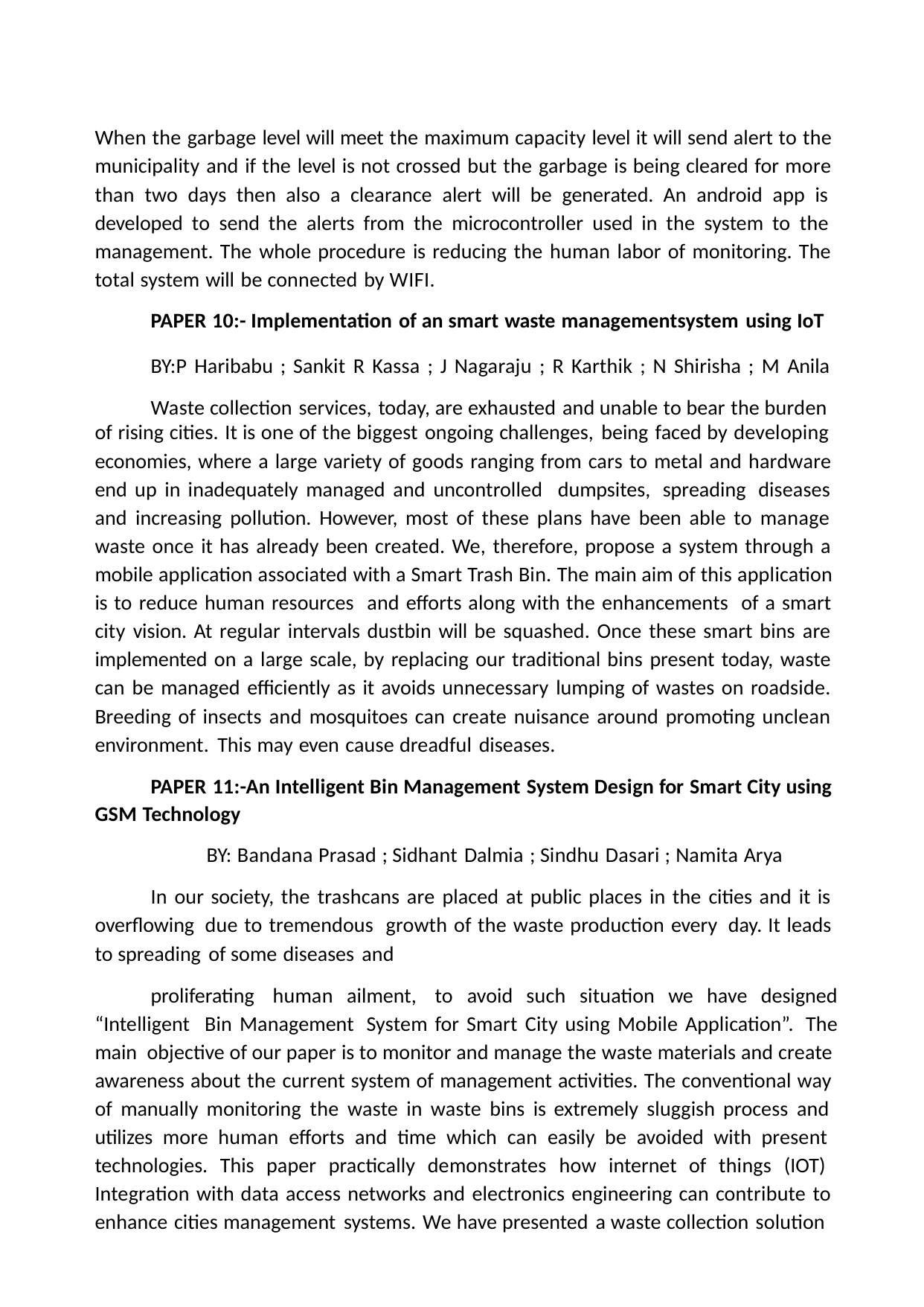

When the garbage level will meet the maximum capacity level it will send alert to the  municipality and if the level is not crossed but the garbage is being cleared for more  than two days then also a clearance alert will be generated. An android app is  developed to send the alerts from the microcontroller used in the system to the  management. The whole procedure is reducing the human labor of monitoring. The  total system will be connected by WIFI.
PAPER 10:- Implementation of an smart waste managementsystem using IoT
BY:P Haribabu ; Sankit R Kassa ; J Nagaraju ; R Karthik ; N Shirisha ; M Anila  Waste collection services, today, are exhausted and unable to bear the burden
of rising cities. It is one of the biggest ongoing challenges, being faced by developing
economies, where a large variety of goods ranging from cars to metal and hardware  end up in inadequately managed and uncontrolled  dumpsites, spreading diseases  and increasing pollution. However, most of these plans have been able to manage  waste once it has already been created. We, therefore, propose a system through a  mobile application associated with a Smart Trash Bin. The main aim of this application  is to reduce human resources  and efforts along with the enhancements  of a smart  city vision. At regular intervals dustbin will be squashed. Once these smart bins are  implemented on a large scale, by replacing our traditional bins present today, waste  can be managed efficiently as it avoids unnecessary lumping of wastes on roadside.  Breeding of insects and mosquitoes can create nuisance around promoting unclean  environment. This may even cause dreadful diseases.
PAPER 11:-An Intelligent Bin Management System Design for Smart City using  GSM Technology
BY: Bandana Prasad ; Sidhant Dalmia ; Sindhu Dasari ; Namita Arya
In our society, the trashcans are placed at public places in the cities and it is  overflowing due to tremendous  growth of the waste production every day. It leads  to spreading of some diseases and
proliferating human ailment, to avoid such situation we have designed “Intelligent  Bin Management System for Smart City using Mobile Application”. The main  objective of our paper is to monitor and manage the waste materials and create  awareness about the current system of management activities. The conventional way  of manually monitoring the waste in waste bins is extremely sluggish process and  utilizes more human efforts and time which can easily be avoided with present  technologies. This paper practically demonstrates how internet of things (IOT)  Integration with data access networks and electronics engineering can contribute to  enhance cities management systems. We have presented a waste collection solution